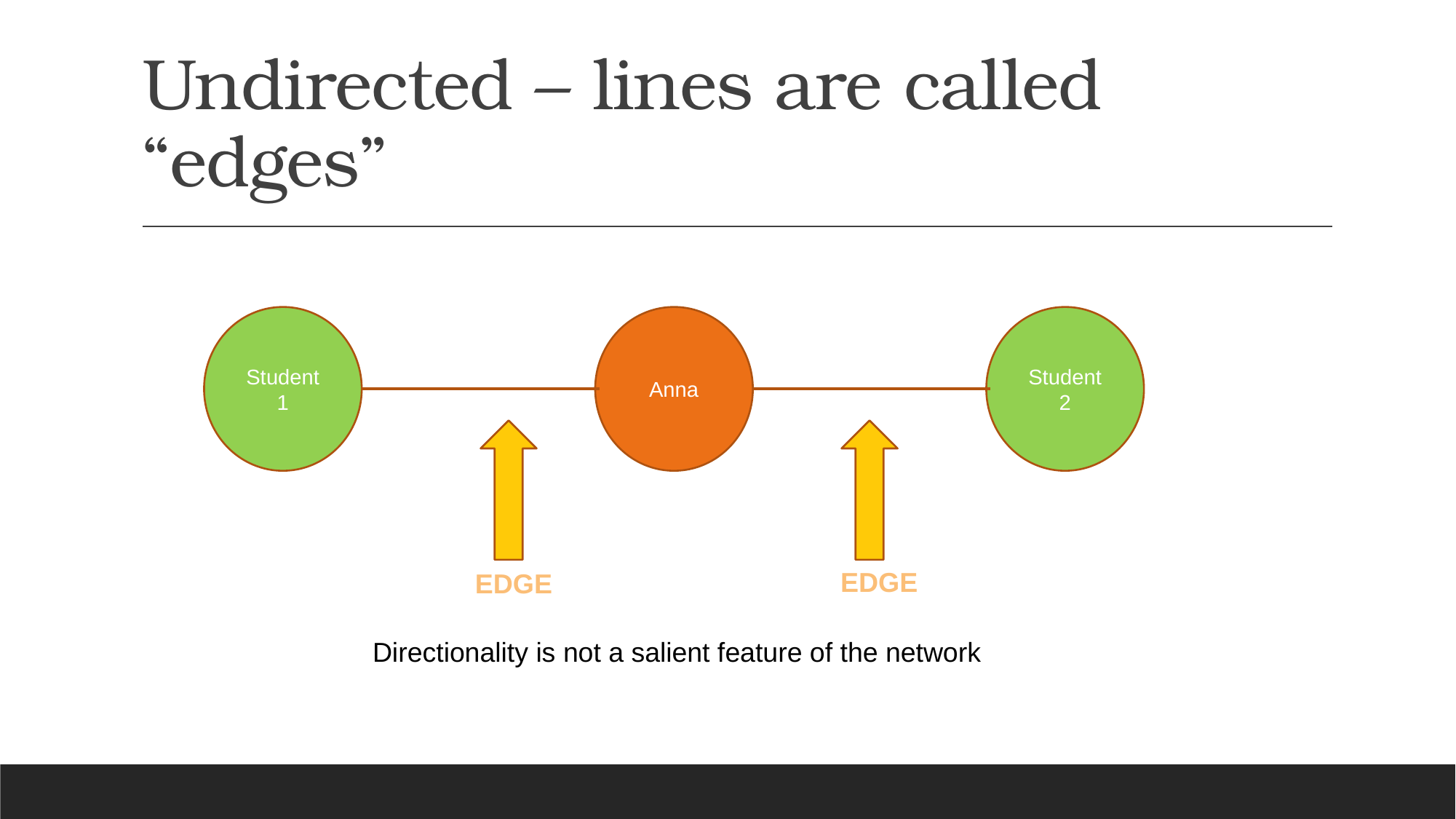

# Undirected – lines are called “edges”
Student 1
Anna
Student 2

EDGE
EDGE
Directionality is not a salient feature of the network